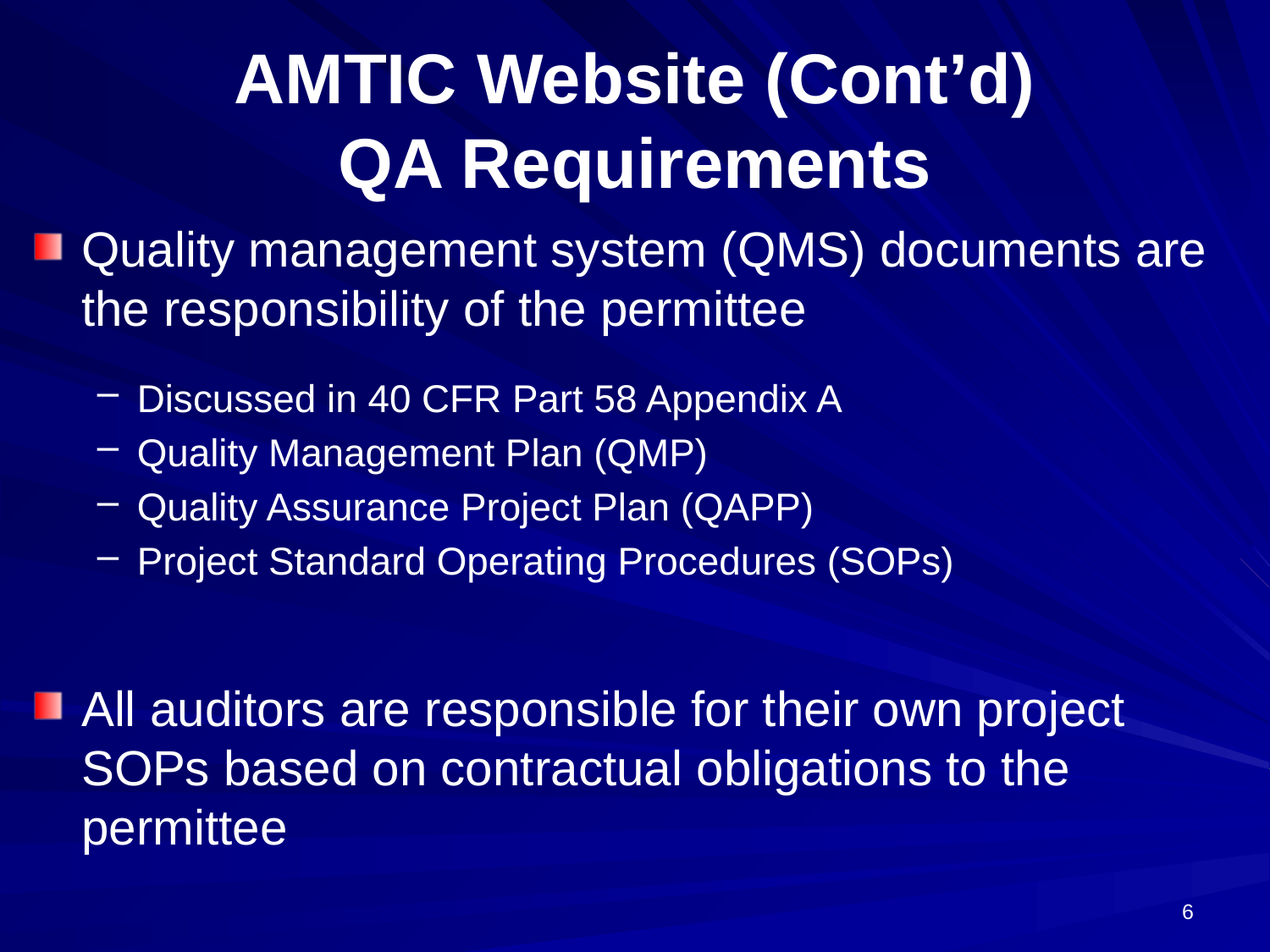

# AMTIC Website (Cont’d) QA Requirements
Quality management system (QMS) documents are the responsibility of the permittee

Discussed in 40 CFR Part 58 Appendix A
Quality Management Plan (QMP)
Quality Assurance Project Plan (QAPP)
Project Standard Operating Procedures (SOPs)

All auditors are responsible for their own project SOPs based on contractual obligations to the permittee
6